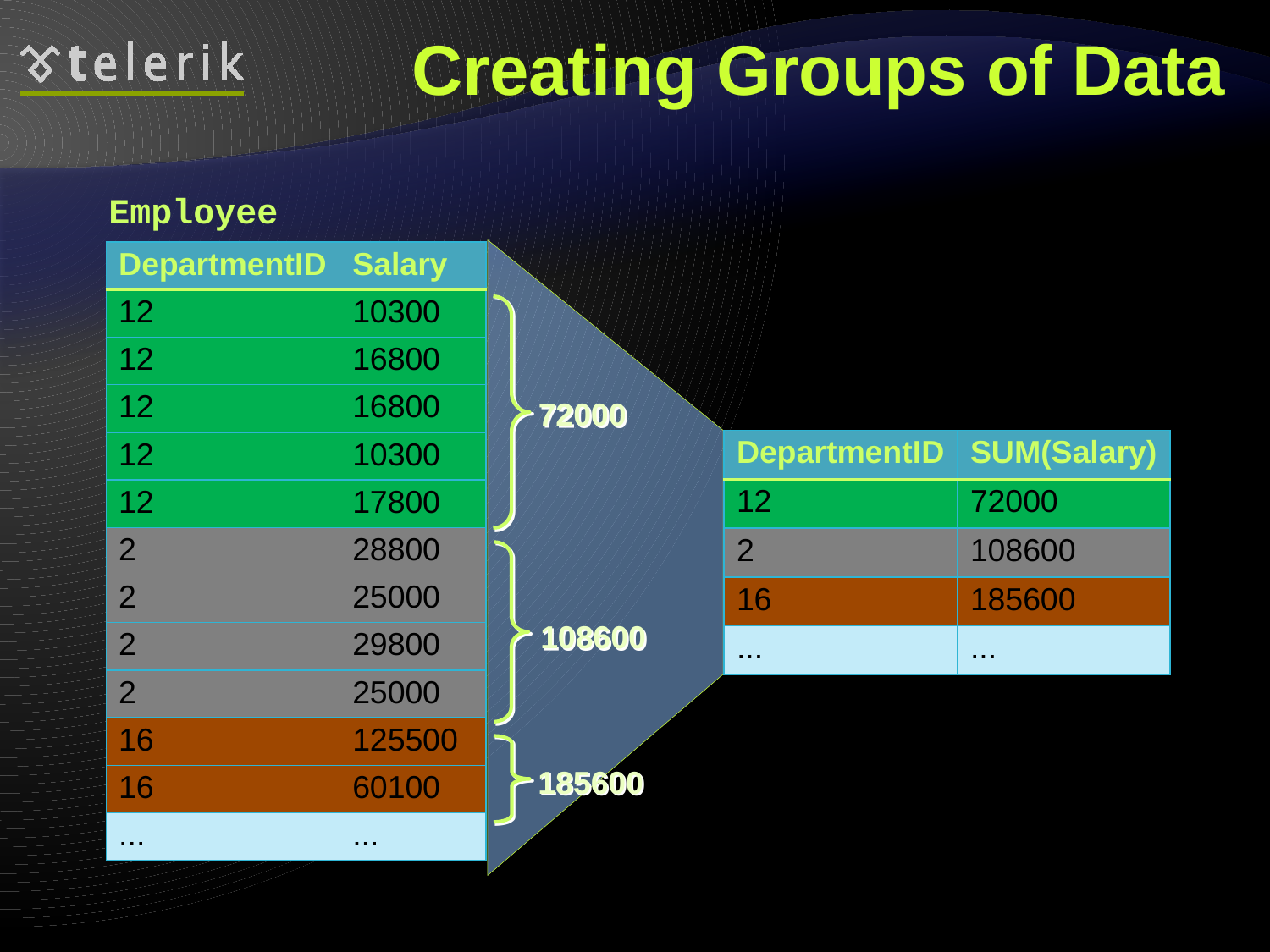

# Creating Groups of Data
Employee

| DepartmentID | Salary |
| --- | --- |
| 12 | 10300 |
| 12 | 16800 |
| 12 | 16800 |
| 12 | 10300 |
| 12 | 17800 |
| 2 | 28800 |
| 2 | 25000 |
| 2 | 29800 |
| 2 | 25000 |
| 16 | 125500 |
| 16 | 60100 |
| ... | ... |

72000
| DepartmentID | SUM(Salary) |
| --- | --- |
| 12 | 72000 |
| 2 | 108600 |
| 16 | 185600 |
| ... | ... |

108600

185600